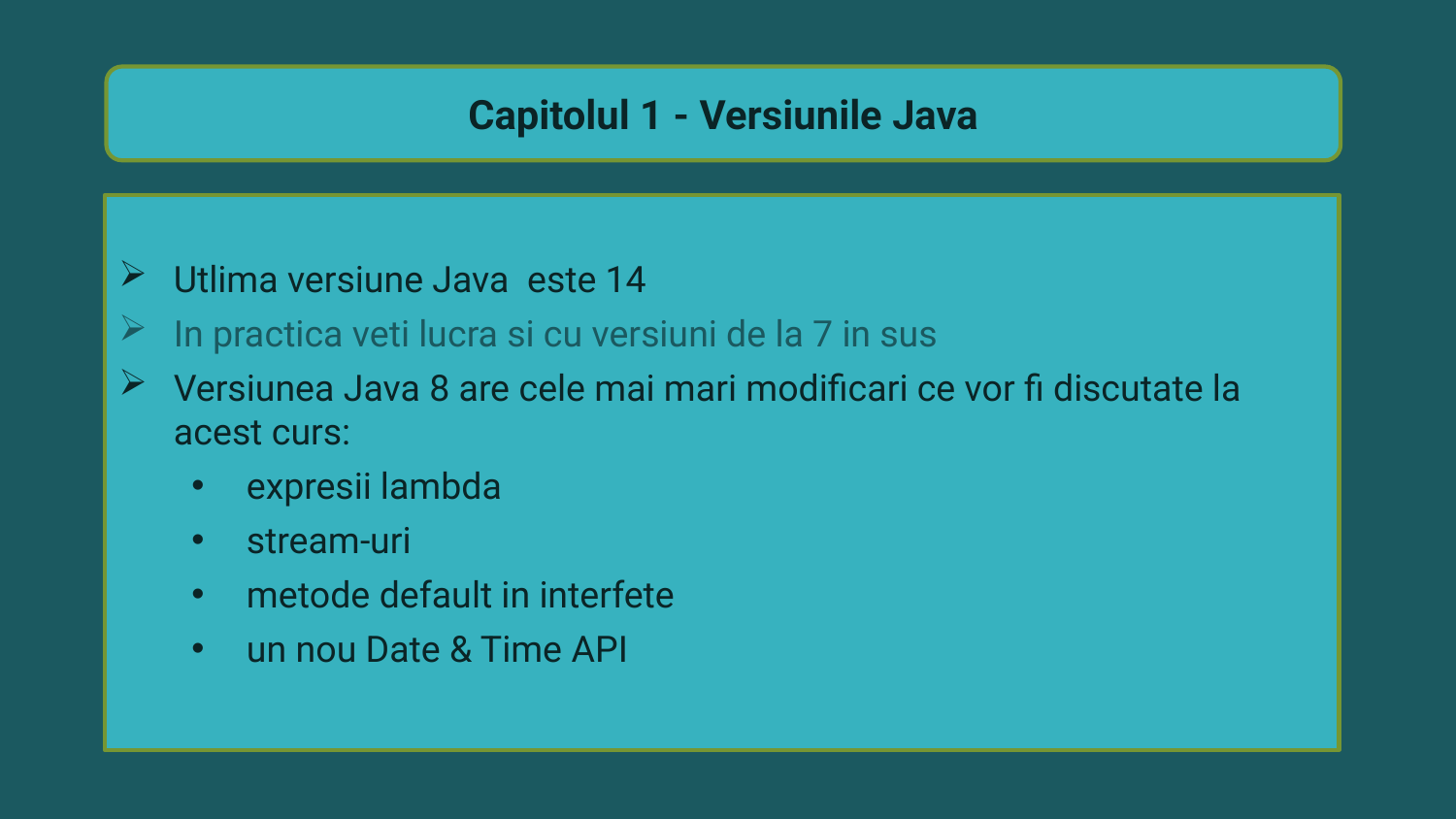

Capitolul 1 - Versiunile Java

Utlima versiune Java  este 14
In practica veti lucra si cu versiuni de la 7 in sus
Versiunea Java 8 are cele mai mari modificari ce vor fi discutate la acest curs:
expresii lambda
stream-uri
metode default in interfete
un nou Date & Time API